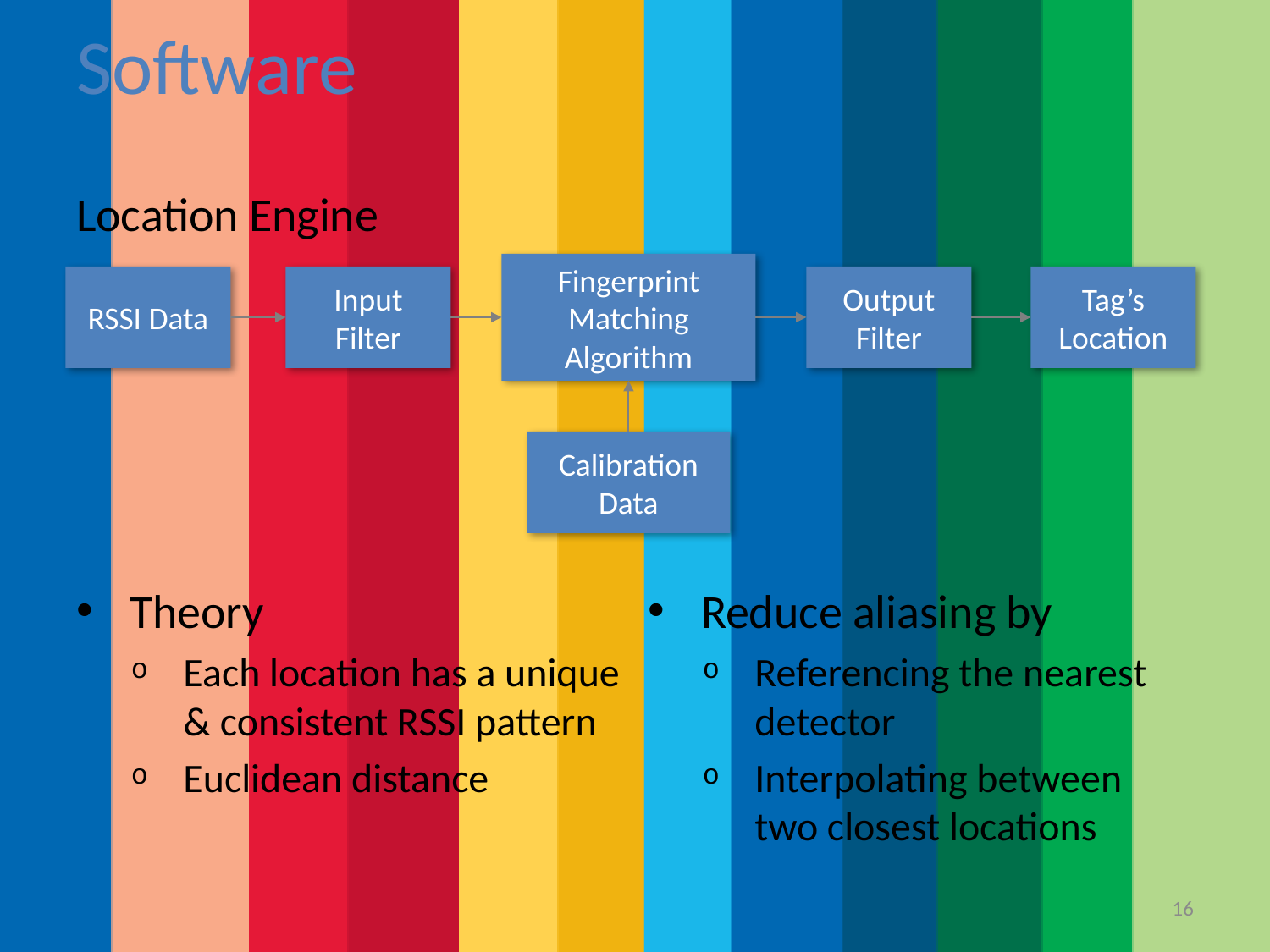

# Software
Location Engine

Theory
Each location has a unique & consistent RSSI pattern
Euclidean distance

Reduce aliasing by
Referencing the nearest detector
Interpolating between two closest locations
Fingerprint Matching Algorithm
RSSI Data
Input Filter
Output Filter
Tag’s Location
Calibration Data
16